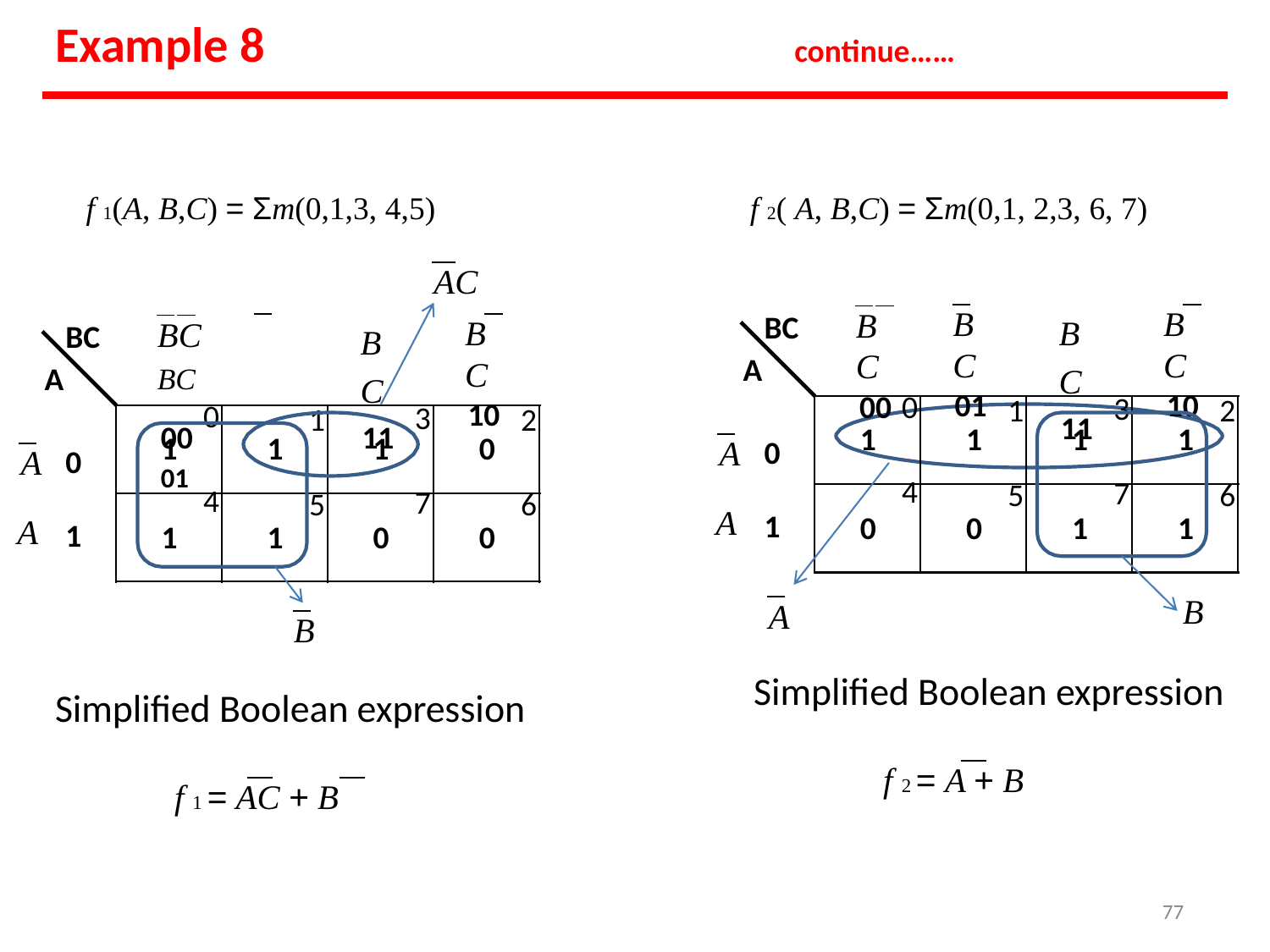

# Example 8
continue……

f 1(A, B,C) = Σm(0,1,3, 4,5)
f 2( A, B,C) = Σm(0,1, 2,3, 6, 7)
AC
BC
10

BC
01
BC
10
BC
00
BC
11

BC

BC	BC
00	01
BC
11

BC

A
A
0
3
1
2
0

3
1
2

1
1
1
1
1
1
1
0
A
0

A
A
0

4
7
5
6
4
7
5
6
A
1
0
0
1
1
1
1
1
0
0
B
A

B

Simplified Boolean expression
Simplified Boolean expression
f 2 = A + B

f 1 = AC + B

77